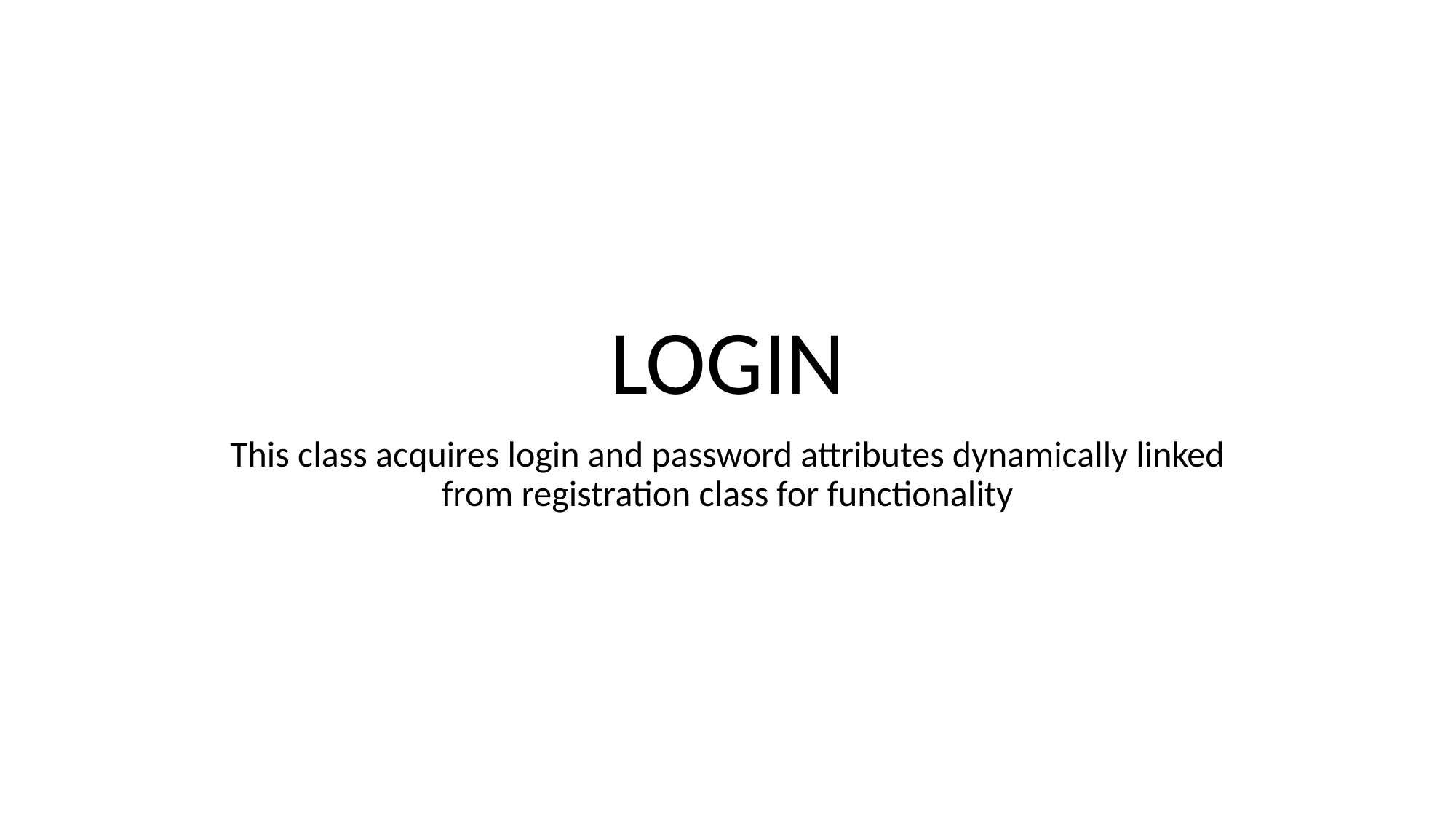

# LOGIN
This class acquires login and password attributes dynamically linked from registration class for functionality